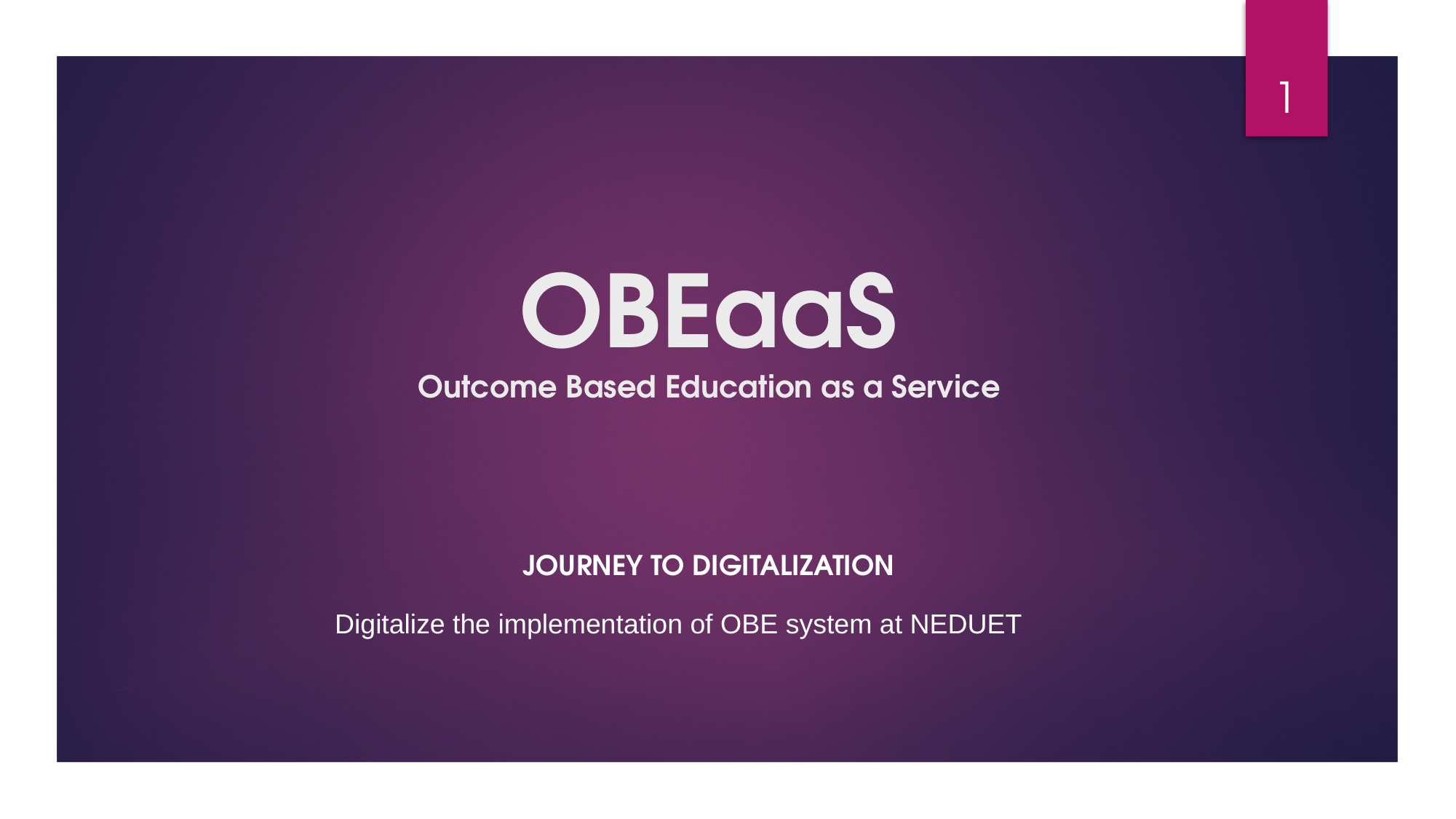

1
# OBEaaS Outcome Based Education as a Service
journey to digitalization
Digitalize the implementation of OBE system at NEDUET